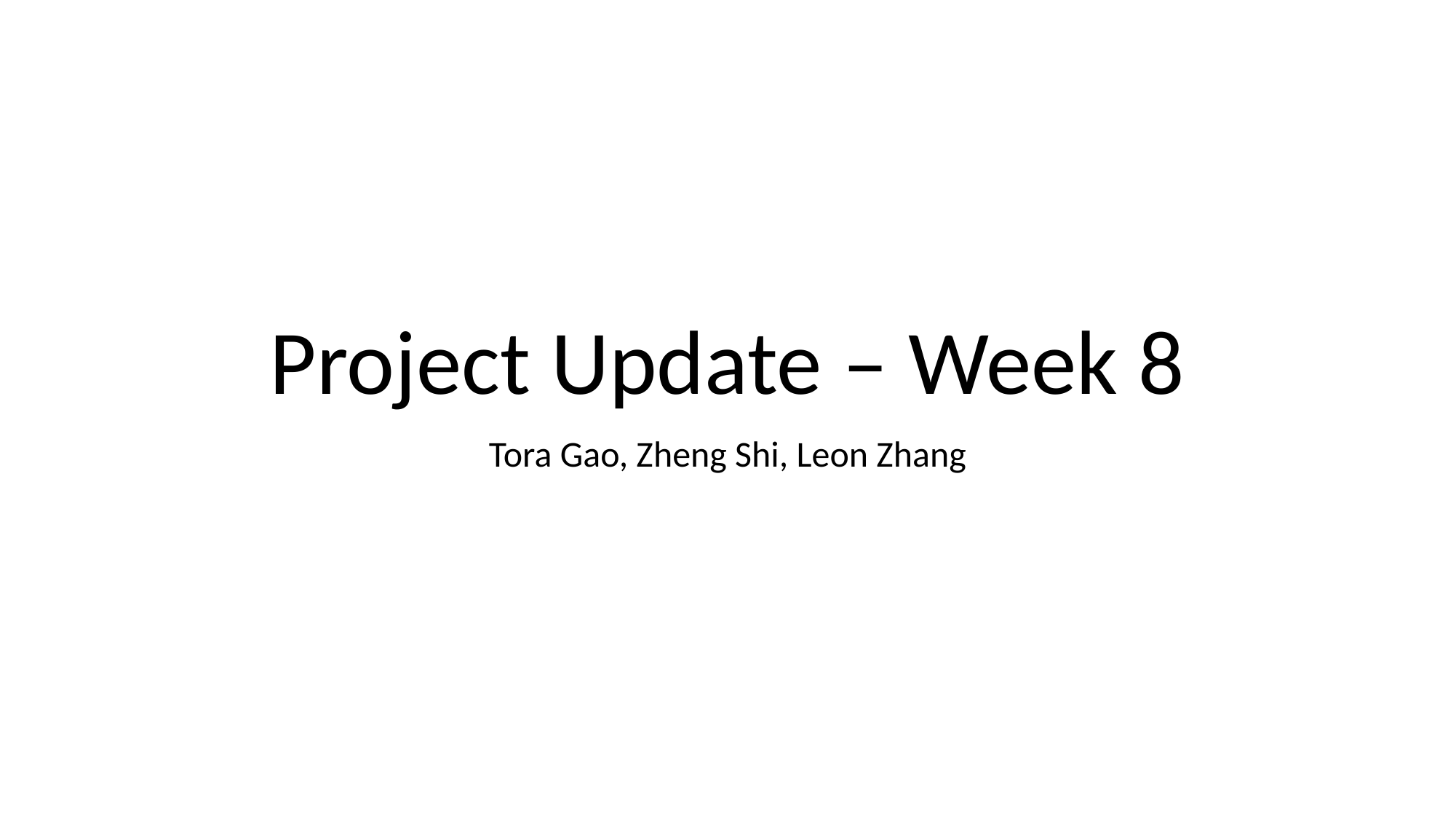

# Project Update – Week 8
Tora Gao, Zheng Shi, Leon Zhang